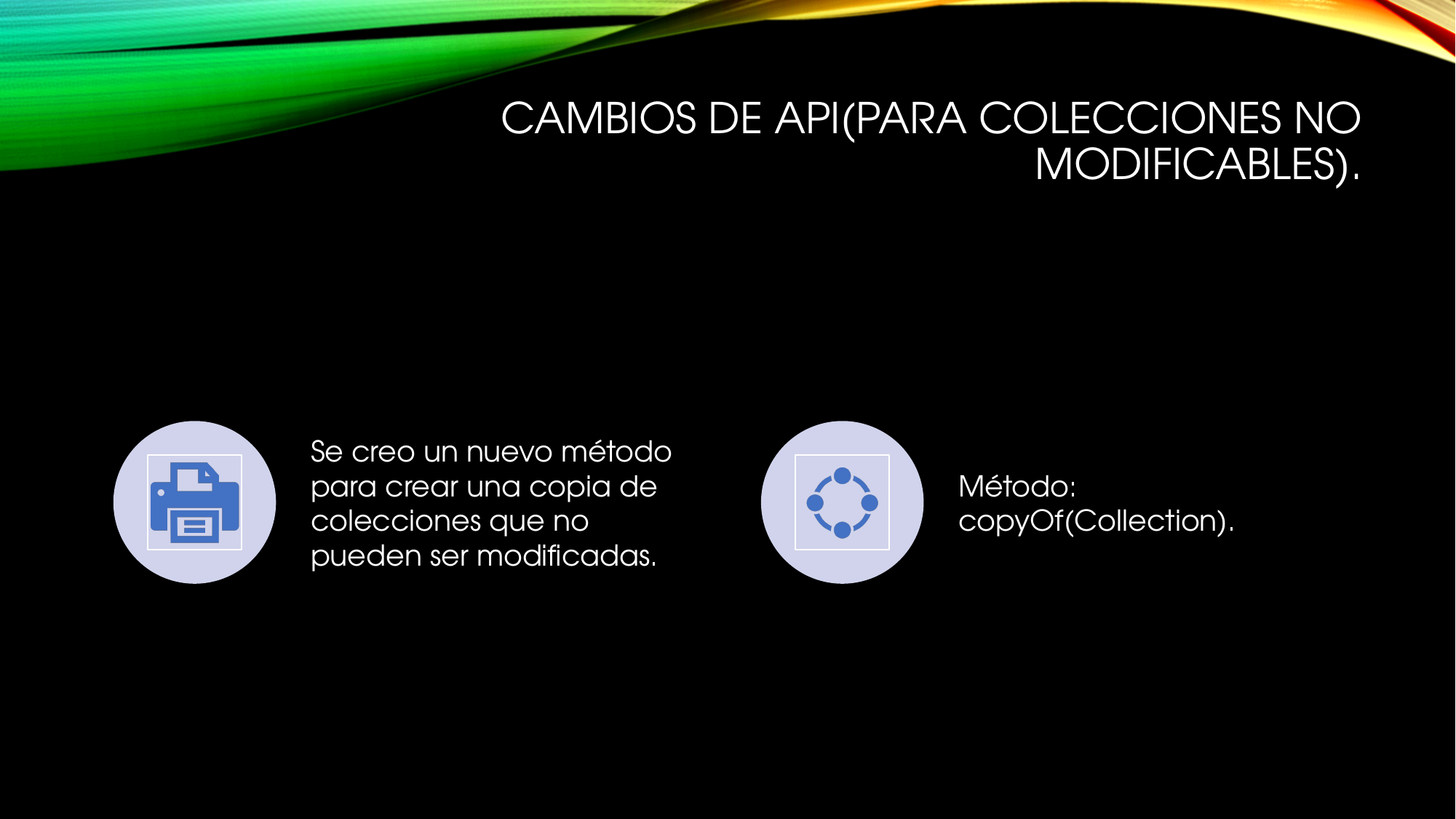

# Cambios de API(para colecciones no modificables).
Se creo un nuevo método para crear una copia de colecciones que no pueden ser modificadas.
Método: copyOf(Collection).